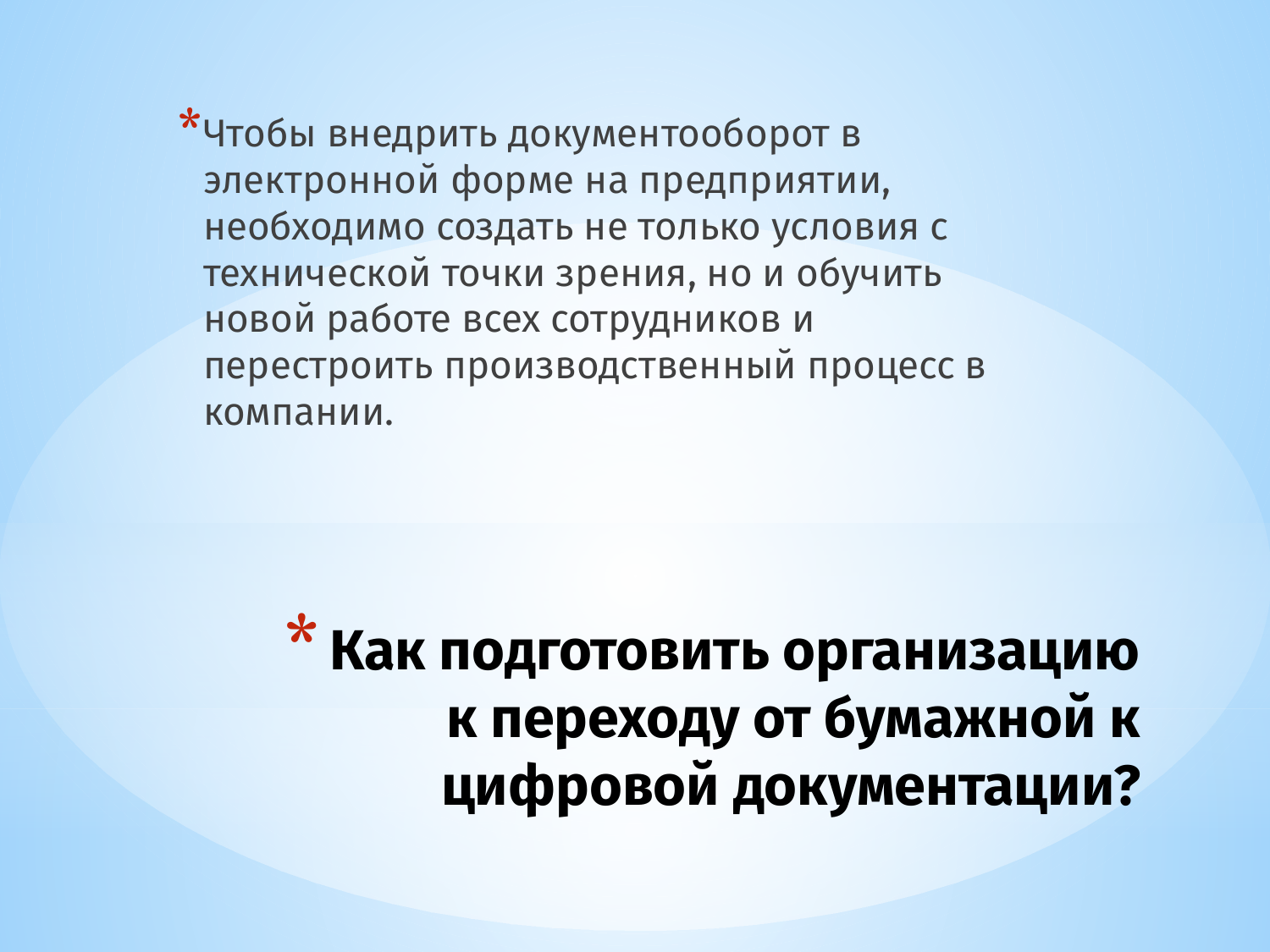

Чтобы внедрить документооборот в электронной форме на предприятии, необходимо создать не только условия с технической точки зрения, но и обучить новой работе всех сотрудников и перестроить производственный процесс в компании.

# Как подготовить организацию к переходу от бумажной к цифровой документации?